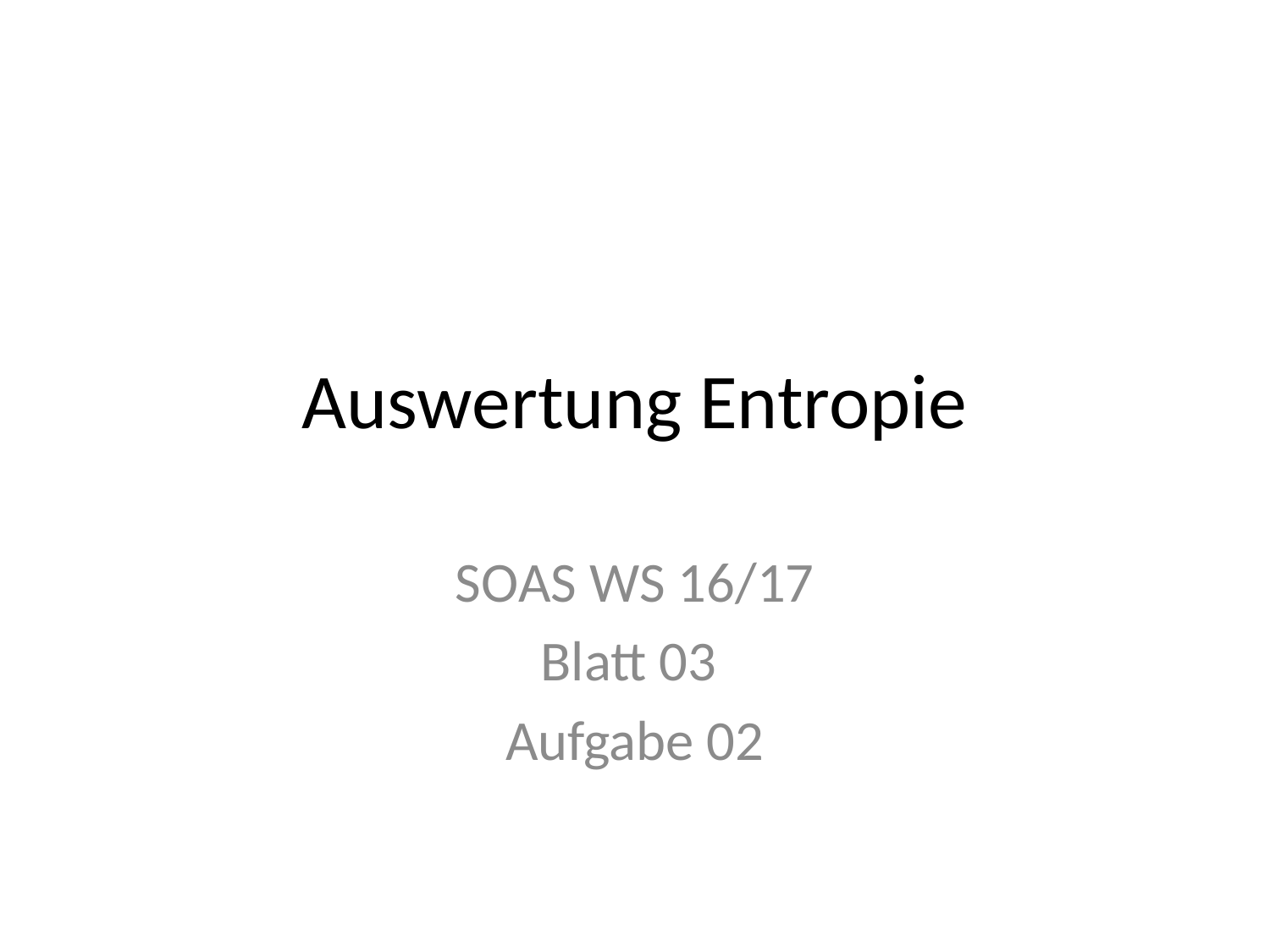

# Auswertung Entropie
SOAS WS 16/17
Blatt 03
Aufgabe 02